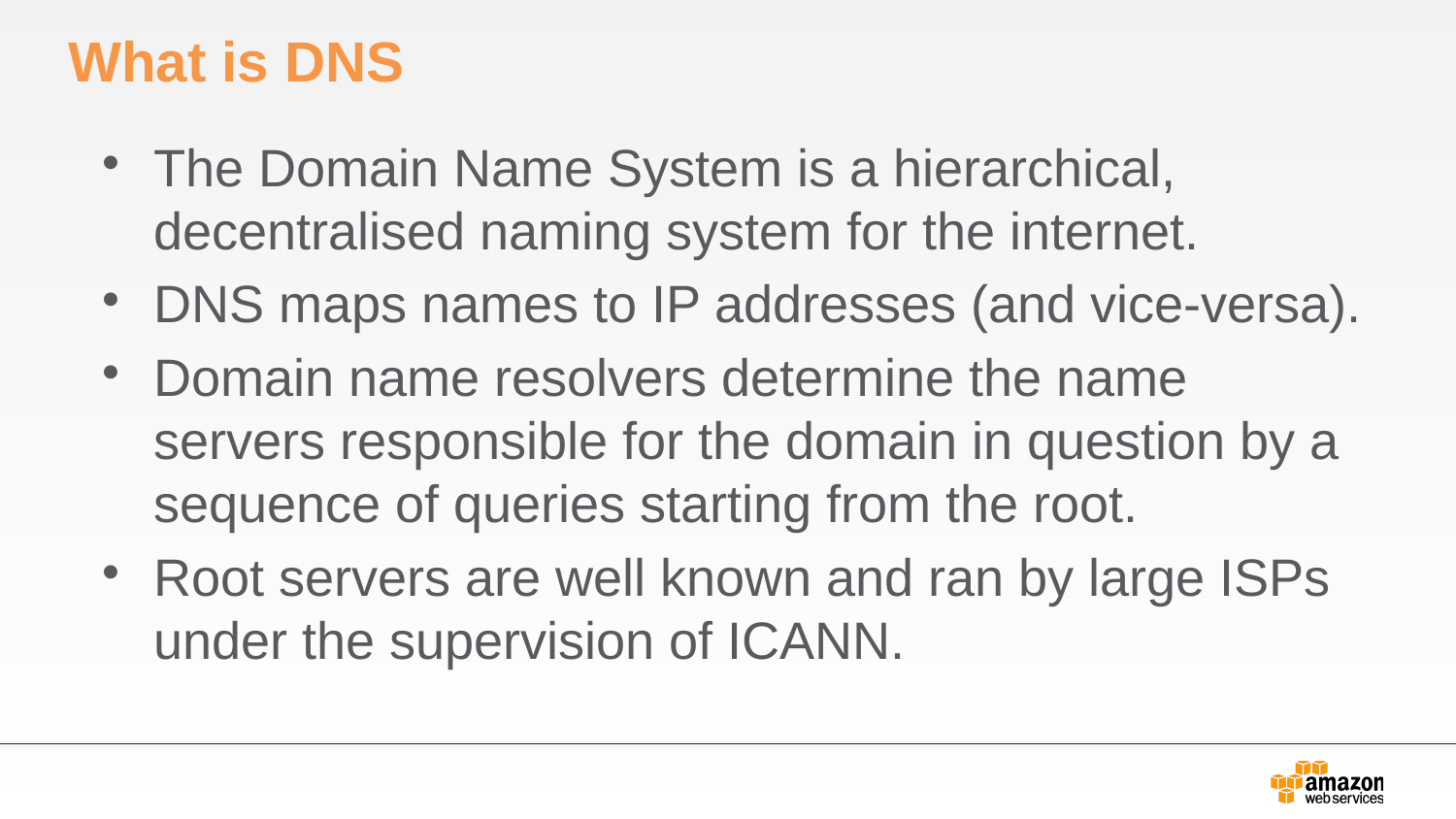

# What is DNS
The Domain Name System is a hierarchical, decentralised naming system for the internet.
DNS maps names to IP addresses (and vice-versa).
Domain name resolvers determine the name servers responsible for the domain in question by a sequence of queries starting from the root.
Root servers are well known and ran by large ISPs under the supervision of ICANN.